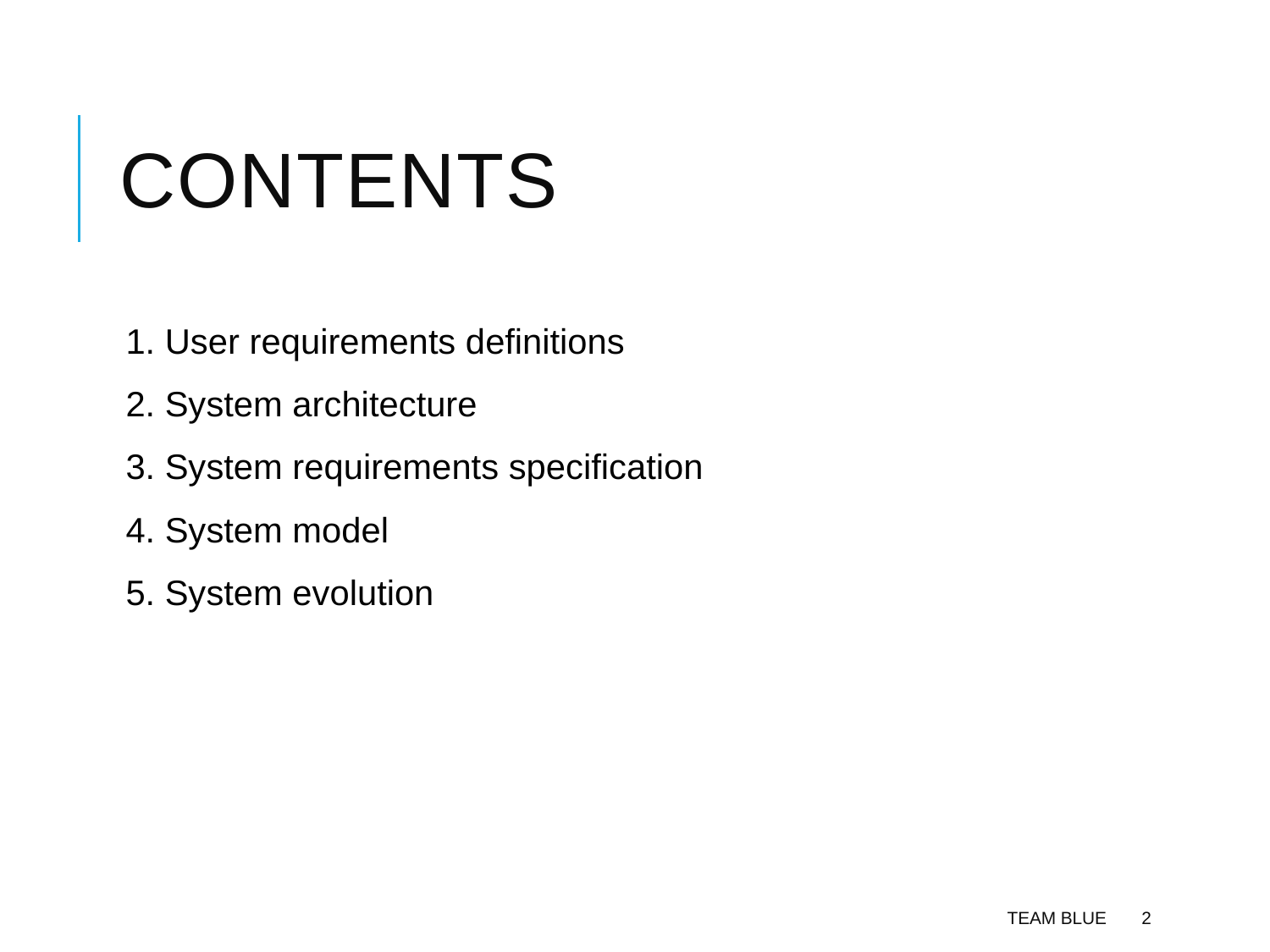

# Contents
1. User requirements definitions
2. System architecture
3. System requirements specification
4. System model
5. System evolution
Team Blue
2